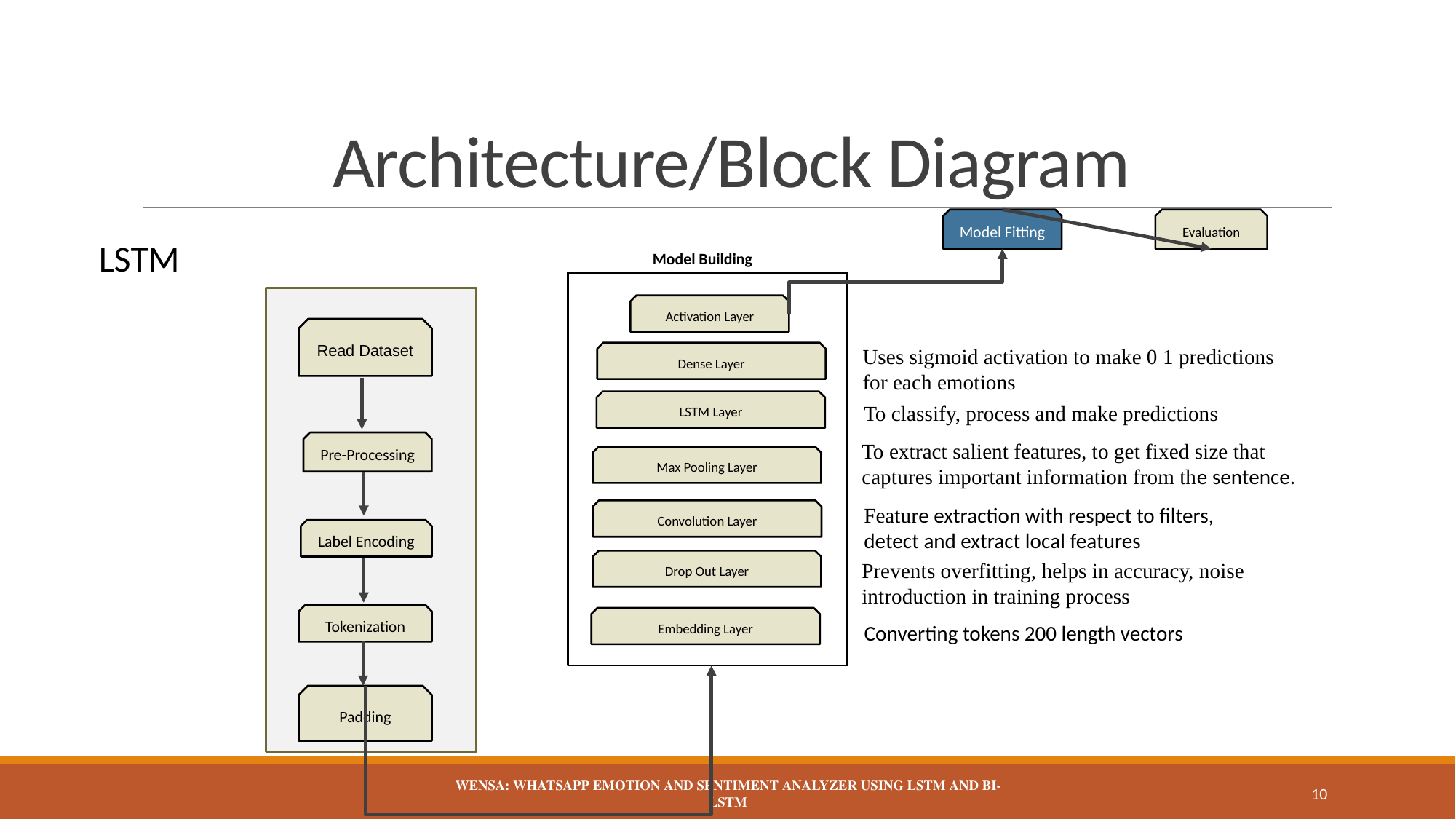

# Architecture/Block Diagram
Model Fitting
Evaluation
LSTM
Model Building

Activation Layer
Read Dataset
Uses sigmoid activation to make 0 1 predictions for each emotions
Dense Layer
LSTM Layer
To classify, process and make predictions
Pre-Processing
To extract salient features, to get fixed size that captures important information from the sentence.
Max Pooling Layer
Feature extraction with respect to filters, detect and extract local features
Convolution Layer
Label Encoding
Drop Out Layer
Prevents overfitting, helps in accuracy, noise introduction in training process
Tokenization
Embedding Layer
Converting tokens 200 length vectors
Padding
WENSA: WhatsApp Emotion and Sentiment Analyzer Using LSTM and BI-LSTM
10